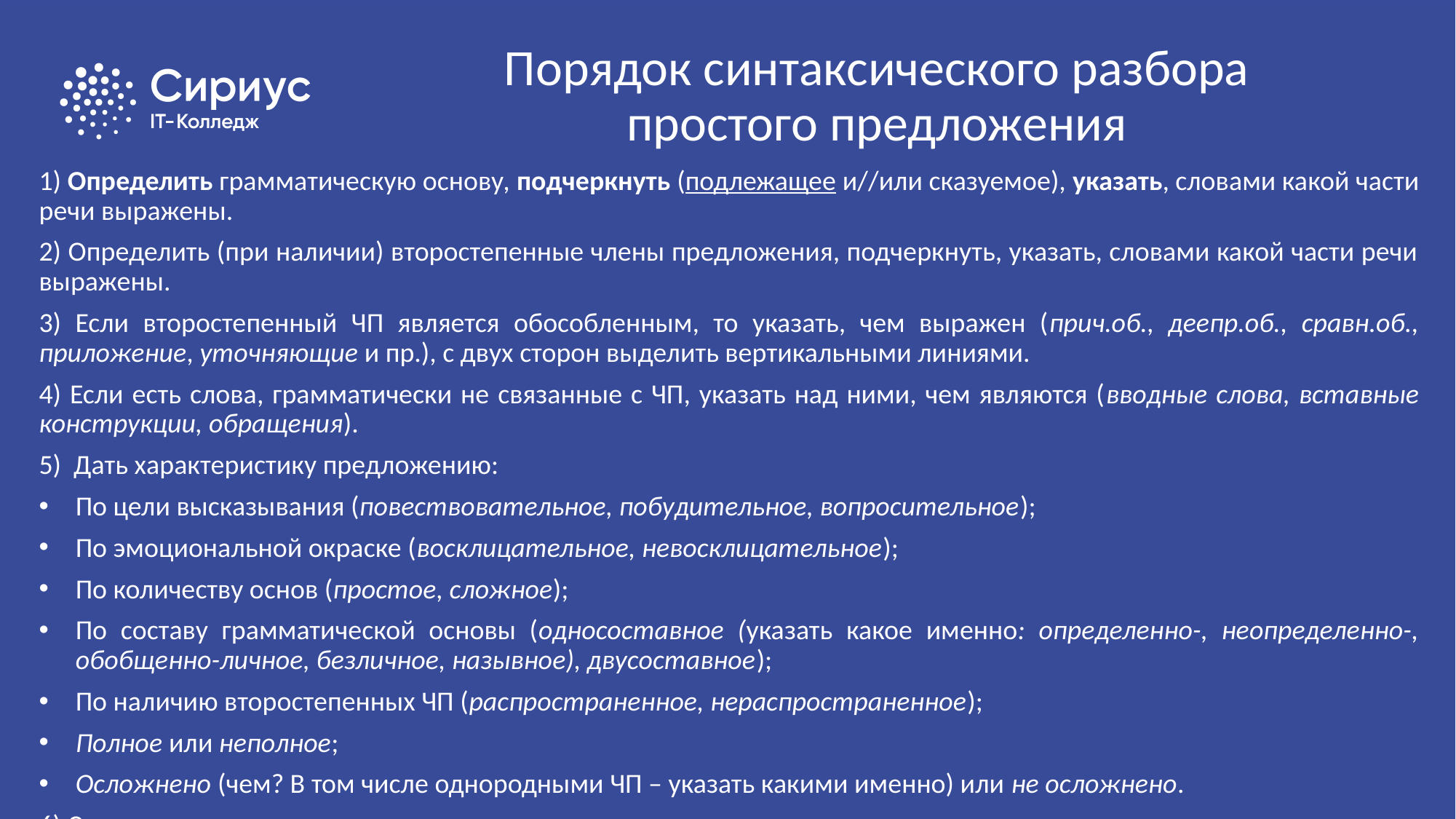

Порядок синтаксического разбора простого предложения

1) Определить грамматическую основу, подчеркнуть (подлежащее и//или сказуемое), указать, словами какой части речи выражены.
2) Определить (при наличии) второстепенные члены предложения, подчеркнуть, указать, словами какой части речи выражены.
3) Если второстепенный ЧП является обособленным, то указать, чем выражен (прич.об., деепр.об., сравн.об., приложение, уточняющие и пр.), с двух сторон выделить вертикальными линиями.
4) Если есть слова, грамматически не связанные с ЧП, указать над ними, чем являются (вводные слова, вставные конструкции, обращения).
5)  Дать характеристику предложению:
По цели высказывания (повествовательное, побудительное, вопросительное);
По эмоциональной окраске (восклицательное, невосклицательное);
По количеству основ (простое, сложное);
По составу грамматической основы (односоставное (указать какое именно: определенно-, неопределенно-, обобщенно-личное, безличное, назывное), двусоставное);
По наличию второстепенных ЧП (распространенное, нераспространенное);
Полное или неполное;
Осложнено (чем? В том числе однородными ЧП – указать какими именно) или не осложнено.
6) Составить схему предложения.